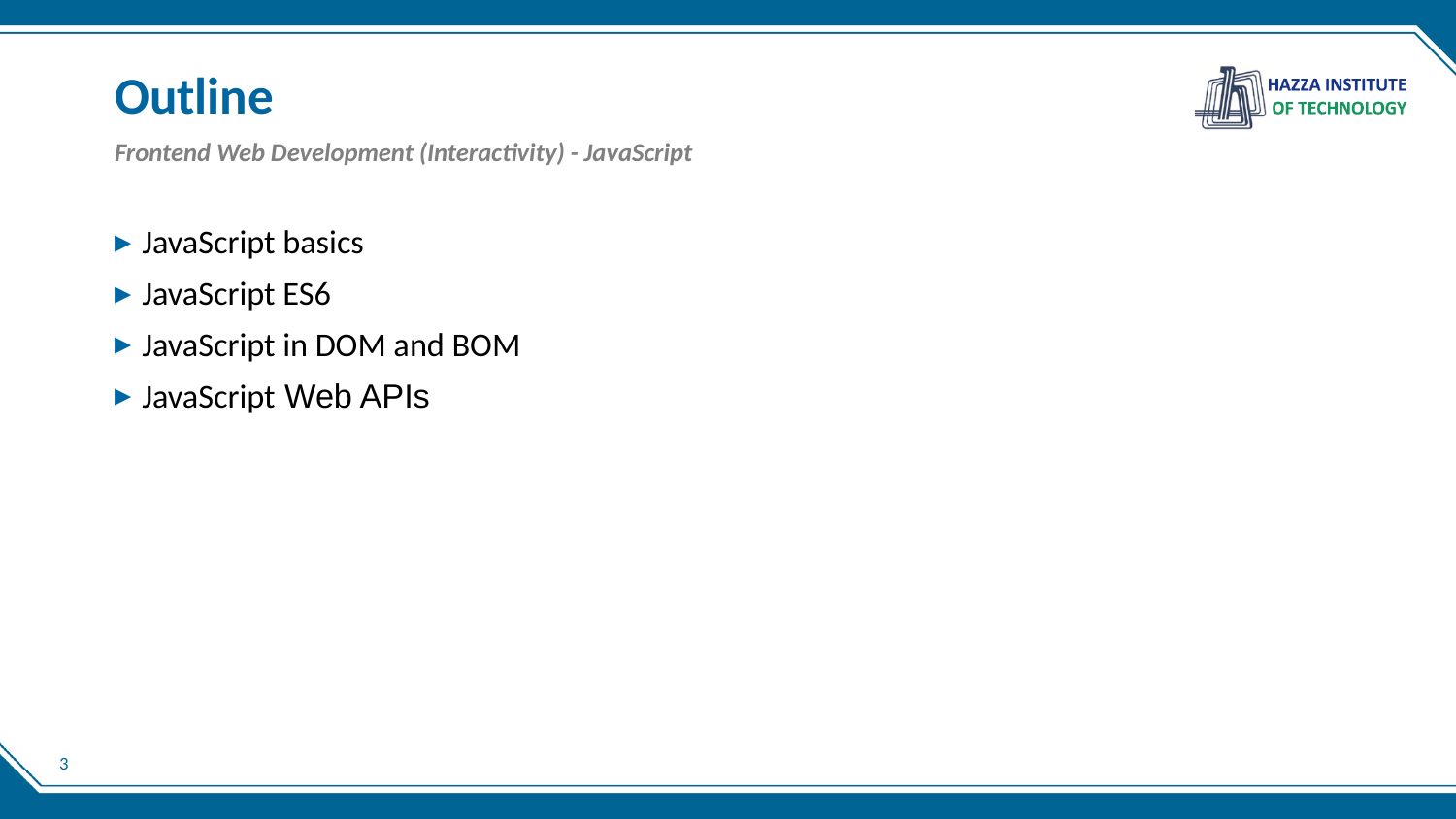

# Outline
Frontend Web Development (Interactivity) - JavaScript
JavaScript basics
JavaScript ES6
JavaScript in DOM and BOM
JavaScript Web APIs

3